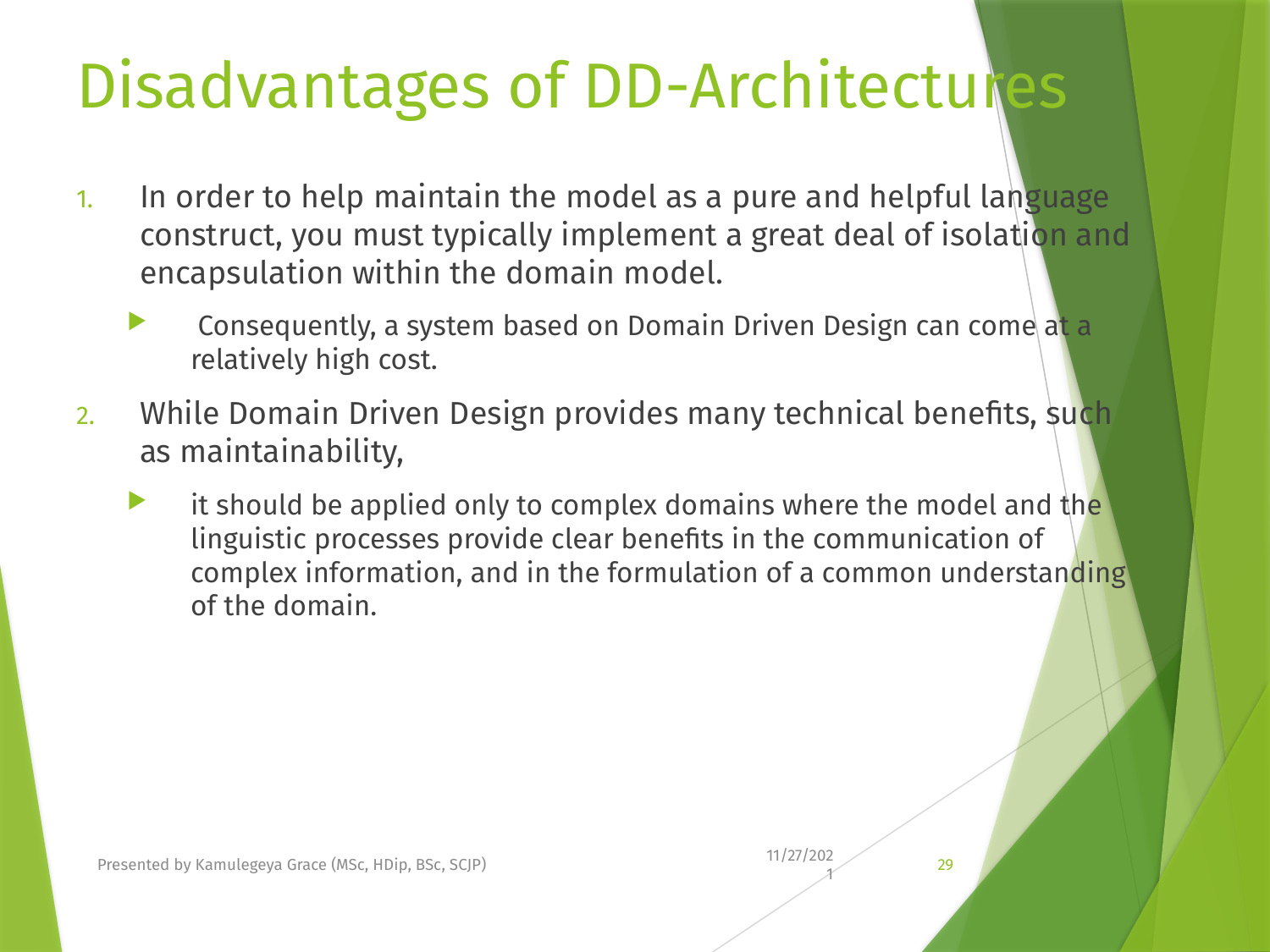

# Disadvantages of DD-Architectures
In order to help maintain the model as a pure and helpful language construct, you must typically implement a great deal of isolation and encapsulation within the domain model.
 Consequently, a system based on Domain Driven Design can come at a relatively high cost.
While Domain Driven Design provides many technical benefits, such as maintainability,
it should be applied only to complex domains where the model and the linguistic processes provide clear benefits in the communication of complex information, and in the formulation of a common understanding of the domain.

Presented by Kamulegeya Grace (MSc, HDip, BSc, SCJP)
11/27/2021
29